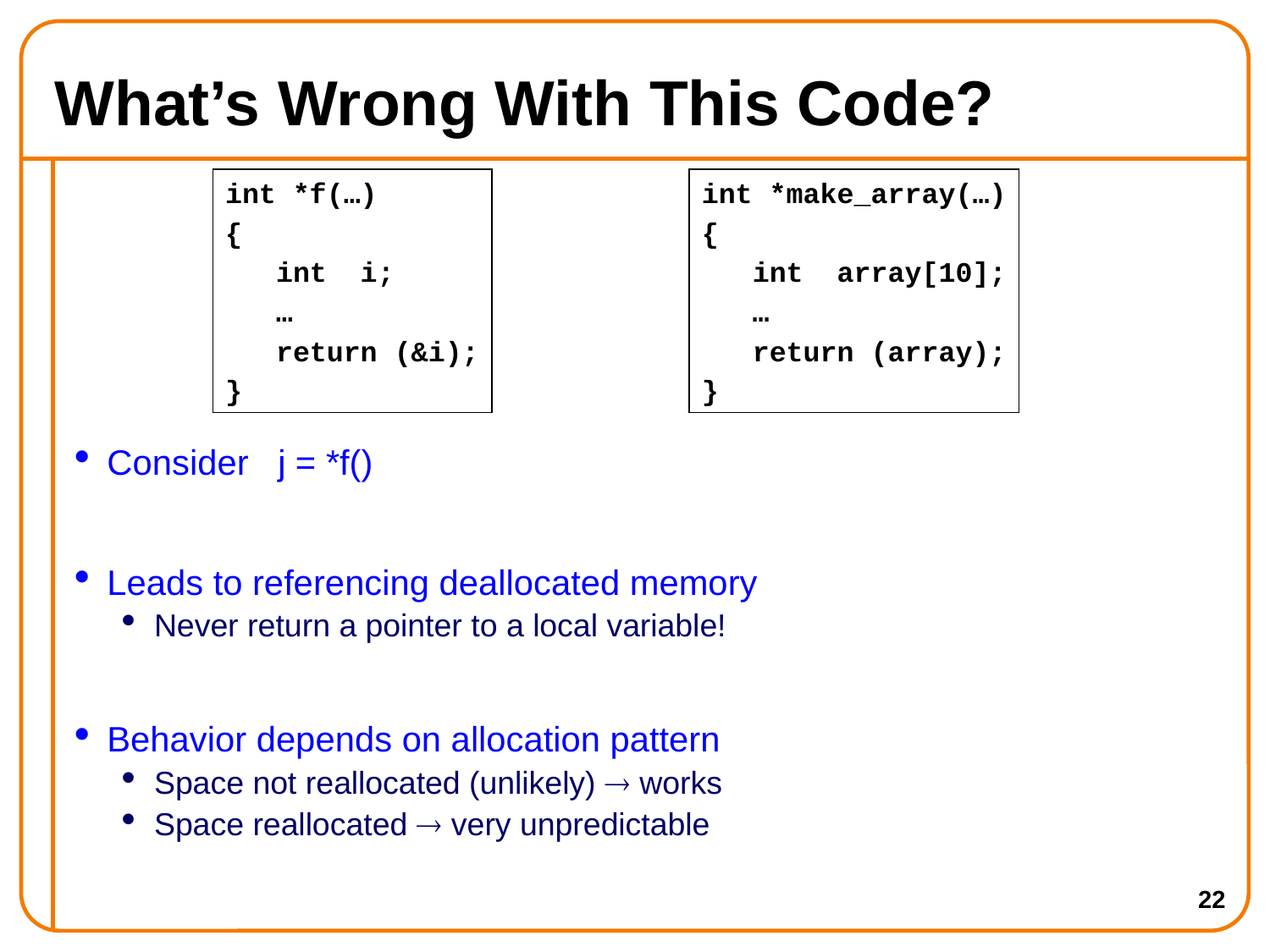

What’s Wrong With This Code?
int *f(…)
{
   int  i;
   …
   return (&i);
}
int *make_array(…)
{
   int  array[10];
   …
   return (array);
}
Consider   j = *f()

Leads to referencing deallocated memory
Never return a pointer to a local variable!

Behavior depends on allocation pattern
Space not reallocated (unlikely) → works
Space reallocated → very unpredictable
22